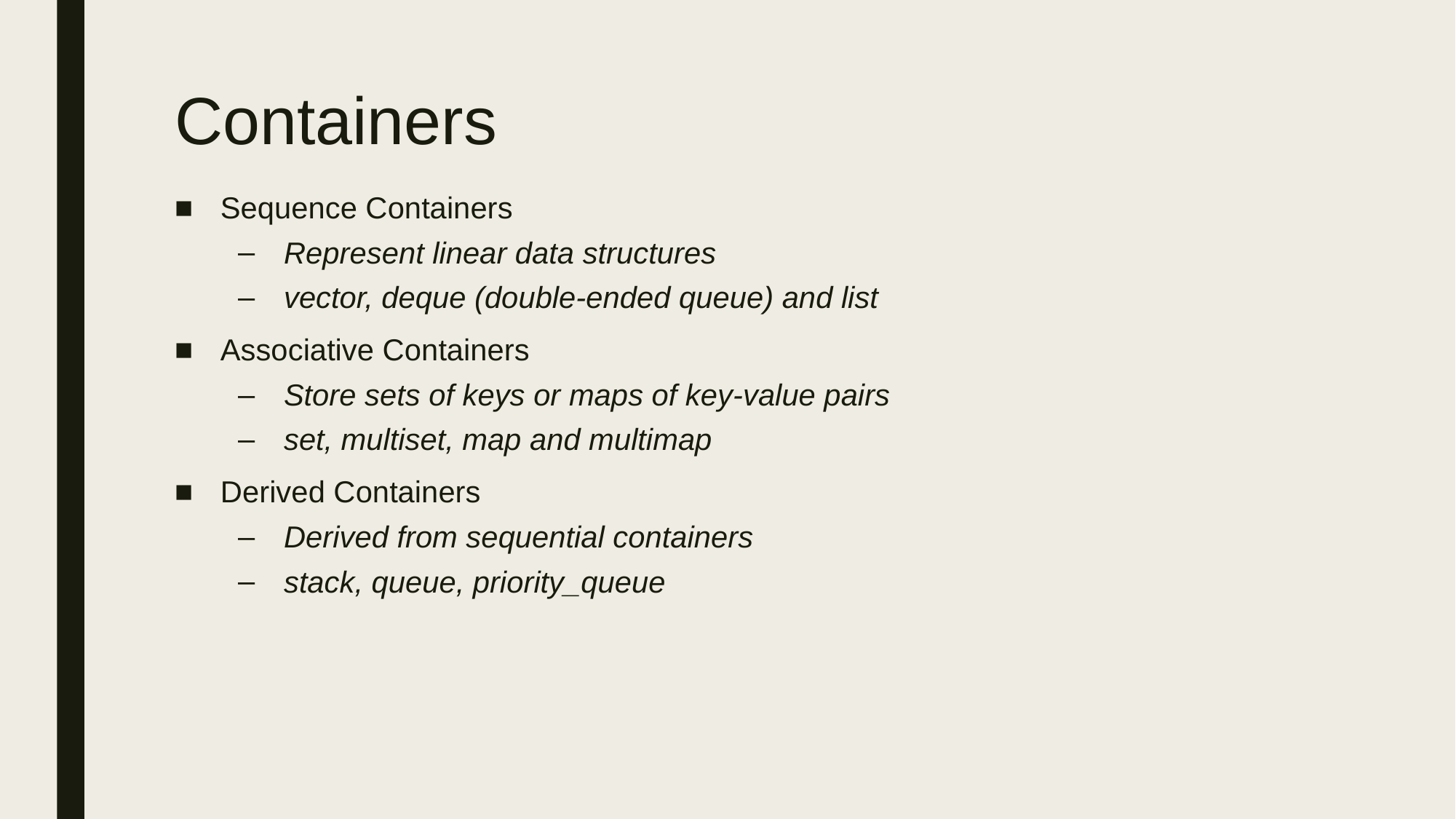

# Containers
Sequence Containers
Represent linear data structures
vector, deque (double-ended queue) and list
Associative Containers
Store sets of keys or maps of key-value pairs
set, multiset, map and multimap
Derived Containers
Derived from sequential containers
stack, queue, priority_queue